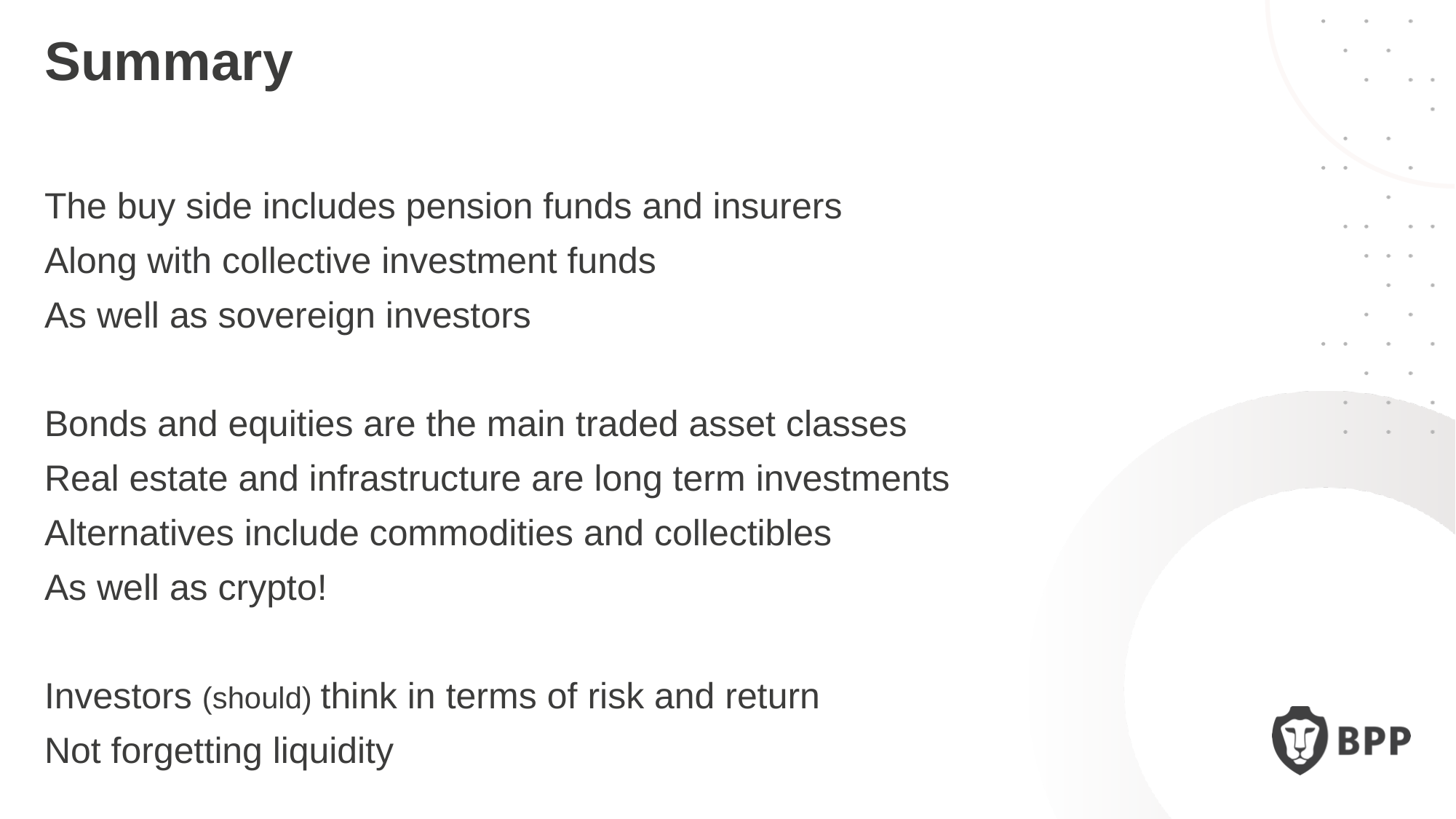

Summary

The buy side includes pension funds and insurers
Along with collective investment funds
As well as sovereign investors

Bonds and equities are the main traded asset classes
Real estate and infrastructure are long term investments
Alternatives include commodities and collectibles
As well as crypto!

Investors (should) think in terms of risk and return
Not forgetting liquidity